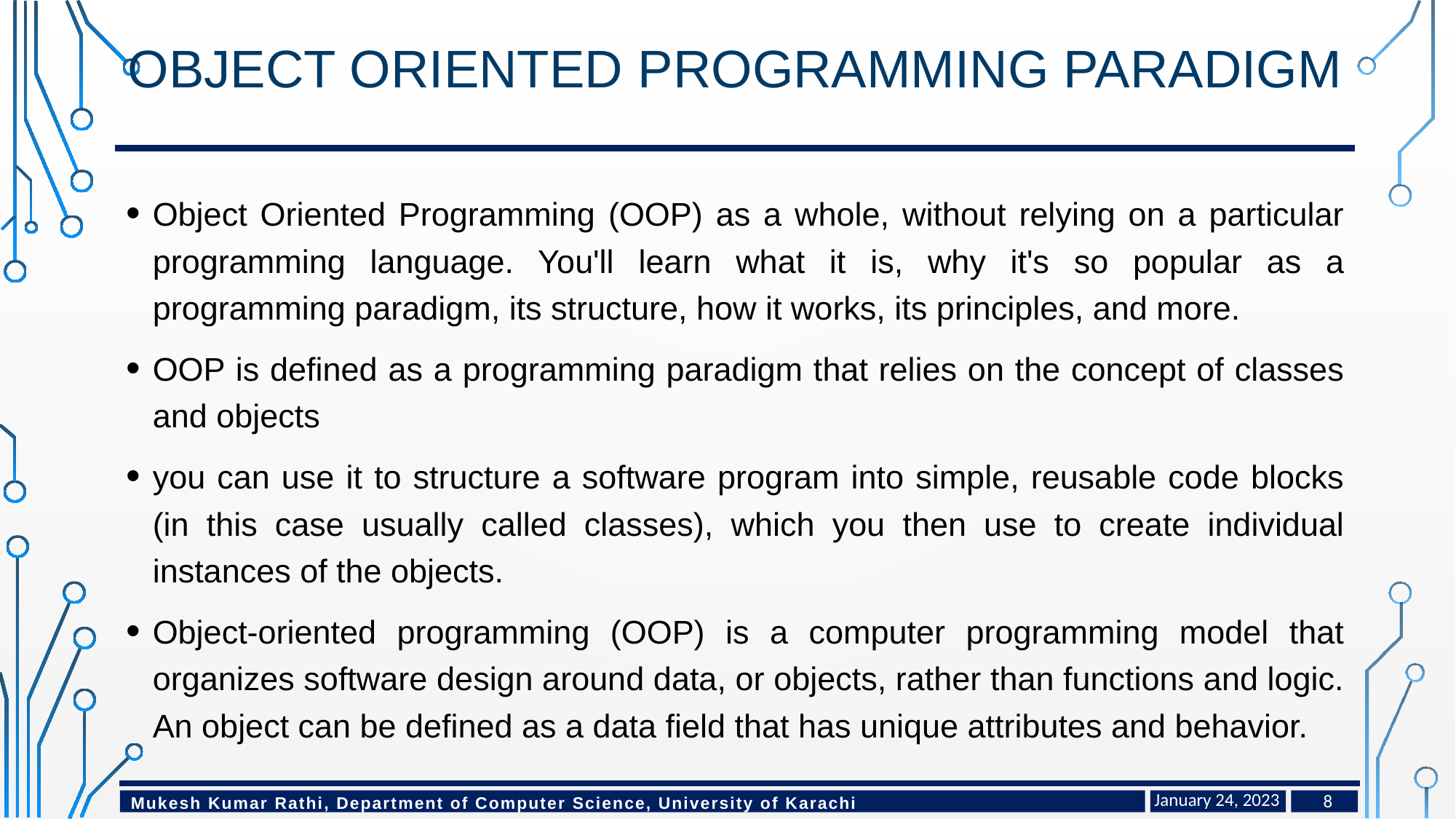

# Object oriented programming paradigm
Object Oriented Programming (OOP) as a whole, without relying on a particular programming language. You'll learn what it is, why it's so popular as a programming paradigm, its structure, how it works, its principles, and more.
OOP is defined as a programming paradigm that relies on the concept of classes and objects
you can use it to structure a software program into simple, reusable code blocks (in this case usually called classes), which you then use to create individual instances of the objects.
Object-oriented programming (OOP) is a computer programming model that organizes software design around data, or objects, rather than functions and logic. An object can be defined as a data field that has unique attributes and behavior.
January 24, 2023
8